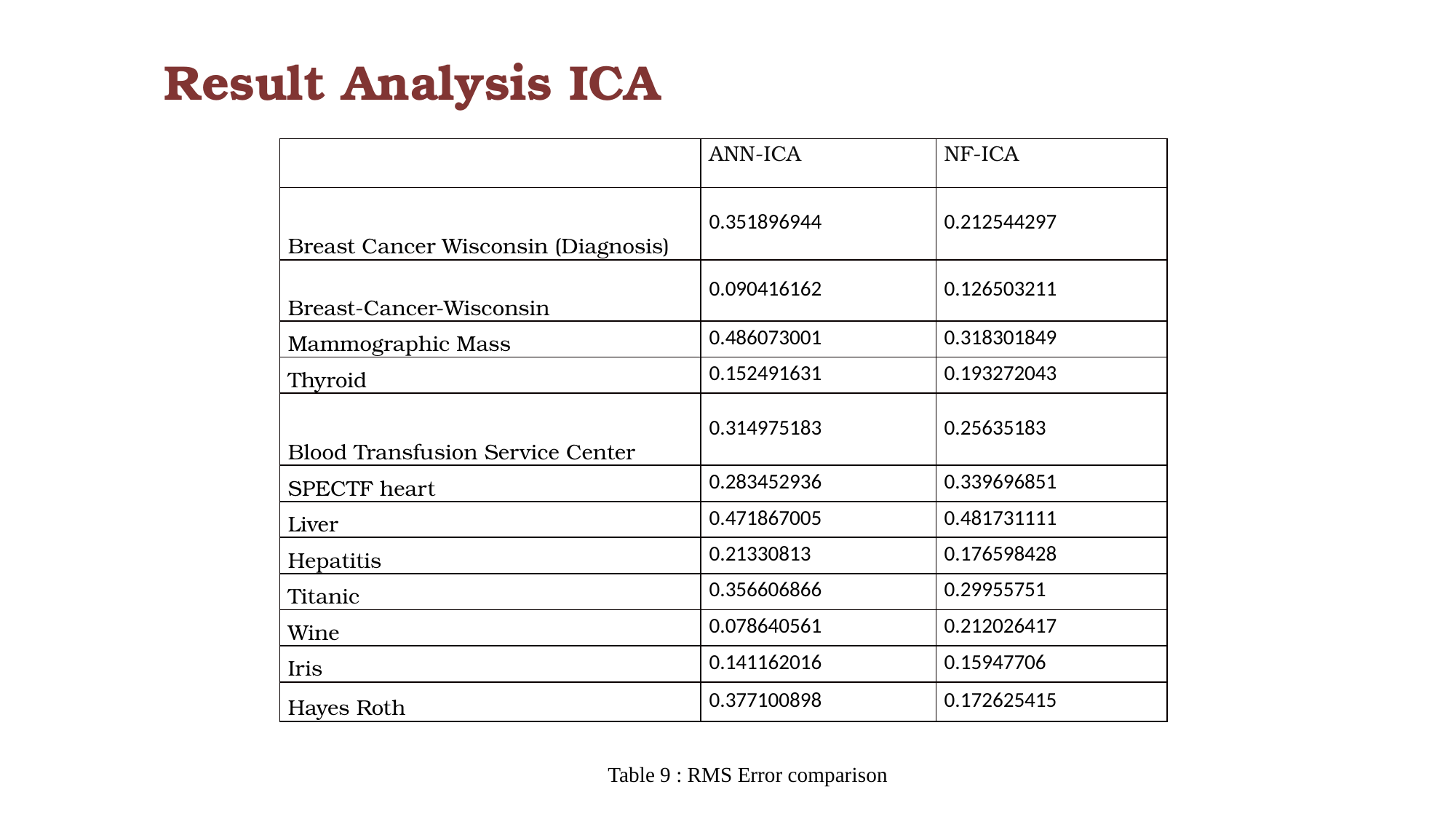

Result Analysis ICA
|  | ANN-ICA | NF-ICA |
| --- | --- | --- |
| Breast Cancer Wisconsin (Diagnosis) | 0.351896944 | 0.212544297 |
| Breast-Cancer-Wisconsin | 0.090416162 | 0.126503211 |
| Mammographic Mass | 0.486073001 | 0.318301849 |
| Thyroid | 0.152491631 | 0.193272043 |
| Blood Transfusion Service Center | 0.314975183 | 0.25635183 |
| SPECTF heart | 0.283452936 | 0.339696851 |
| Liver | 0.471867005 | 0.481731111 |
| Hepatitis | 0.21330813 | 0.176598428 |
| Titanic | 0.356606866 | 0.29955751 |
| Wine | 0.078640561 | 0.212026417 |
| Iris | 0.141162016 | 0.15947706 |
| Hayes Roth | 0.377100898 | 0.172625415 |
Table 9 : RMS Error comparison